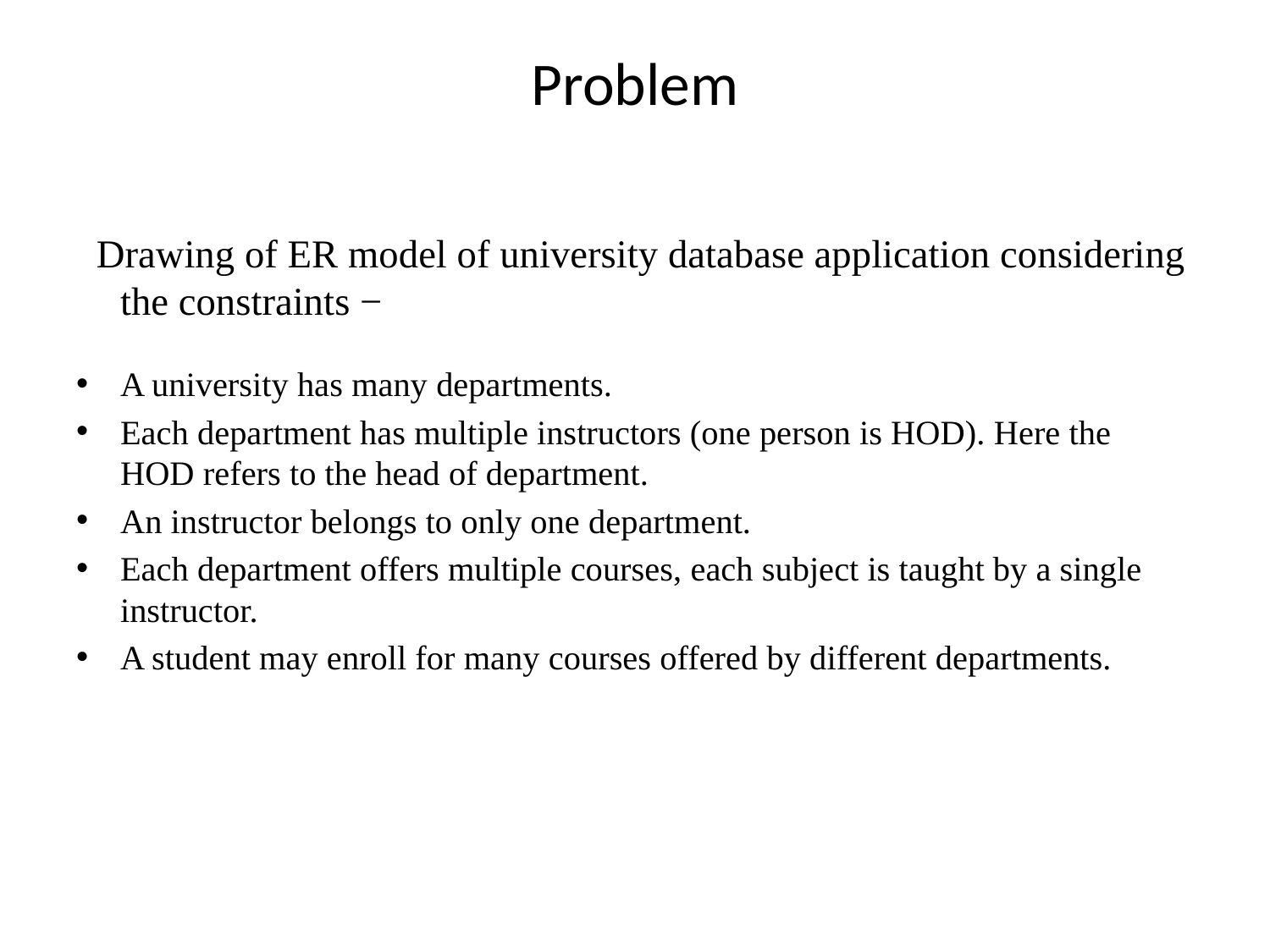

# Problem
   Drawing of ER model of university database application considering the constraints −
A university has many departments.
Each department has multiple instructors (one person is HOD). Here the HOD refers to the head of department.
An instructor belongs to only one department.
Each department offers multiple courses, each subject is taught by a single instructor.
A student may enroll for many courses offered by different departments.